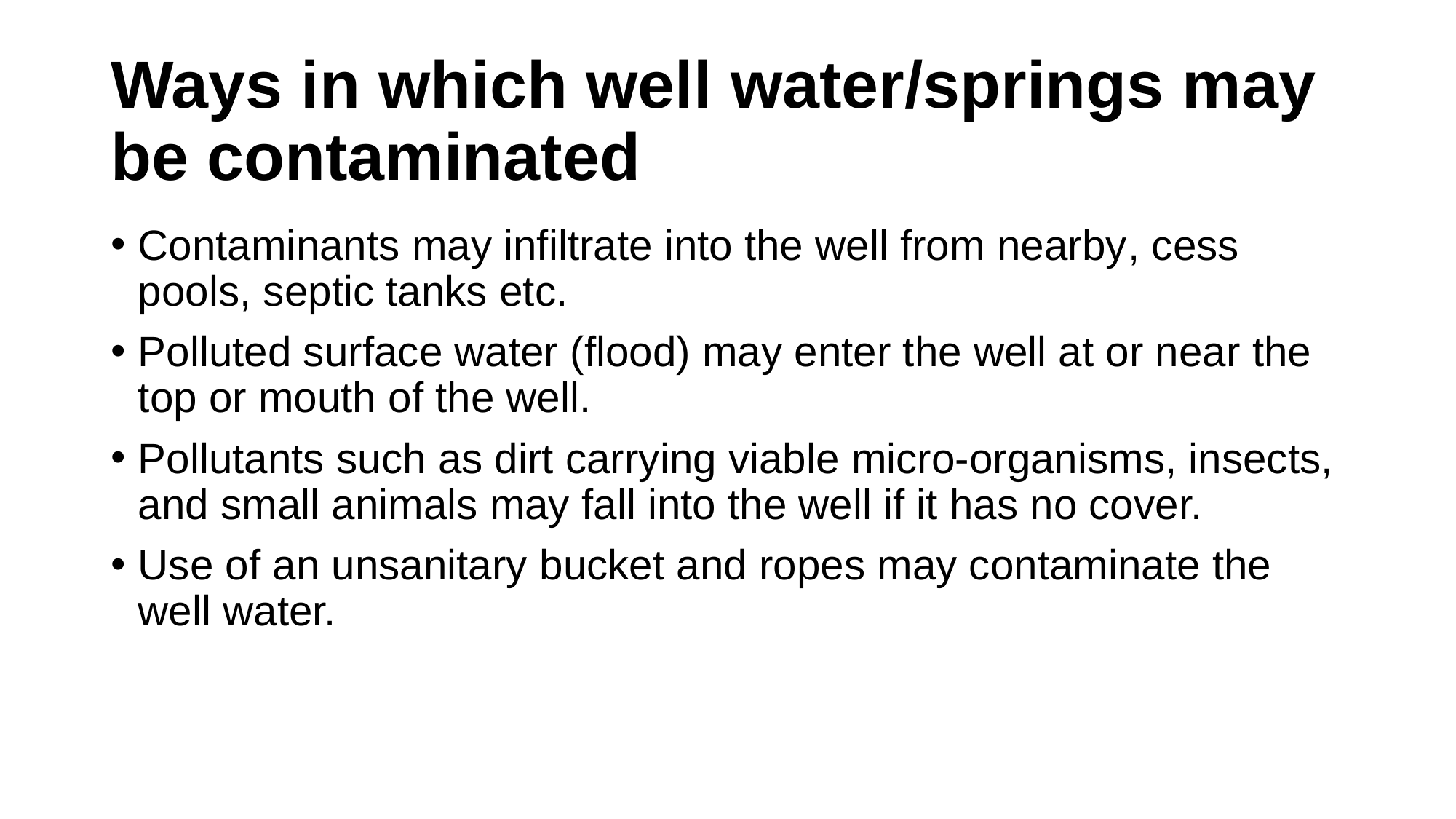

# Ways in which well water/springs may be contaminated
Contaminants may infiltrate into the well from nearby, cess pools, septic tanks etc.
Polluted surface water (flood) may enter the well at or near the top or mouth of the well.
Pollutants such as dirt carrying viable micro-organisms, insects, and small animals may fall into the well if it has no cover.
Use of an unsanitary bucket and ropes may contaminate the well water.